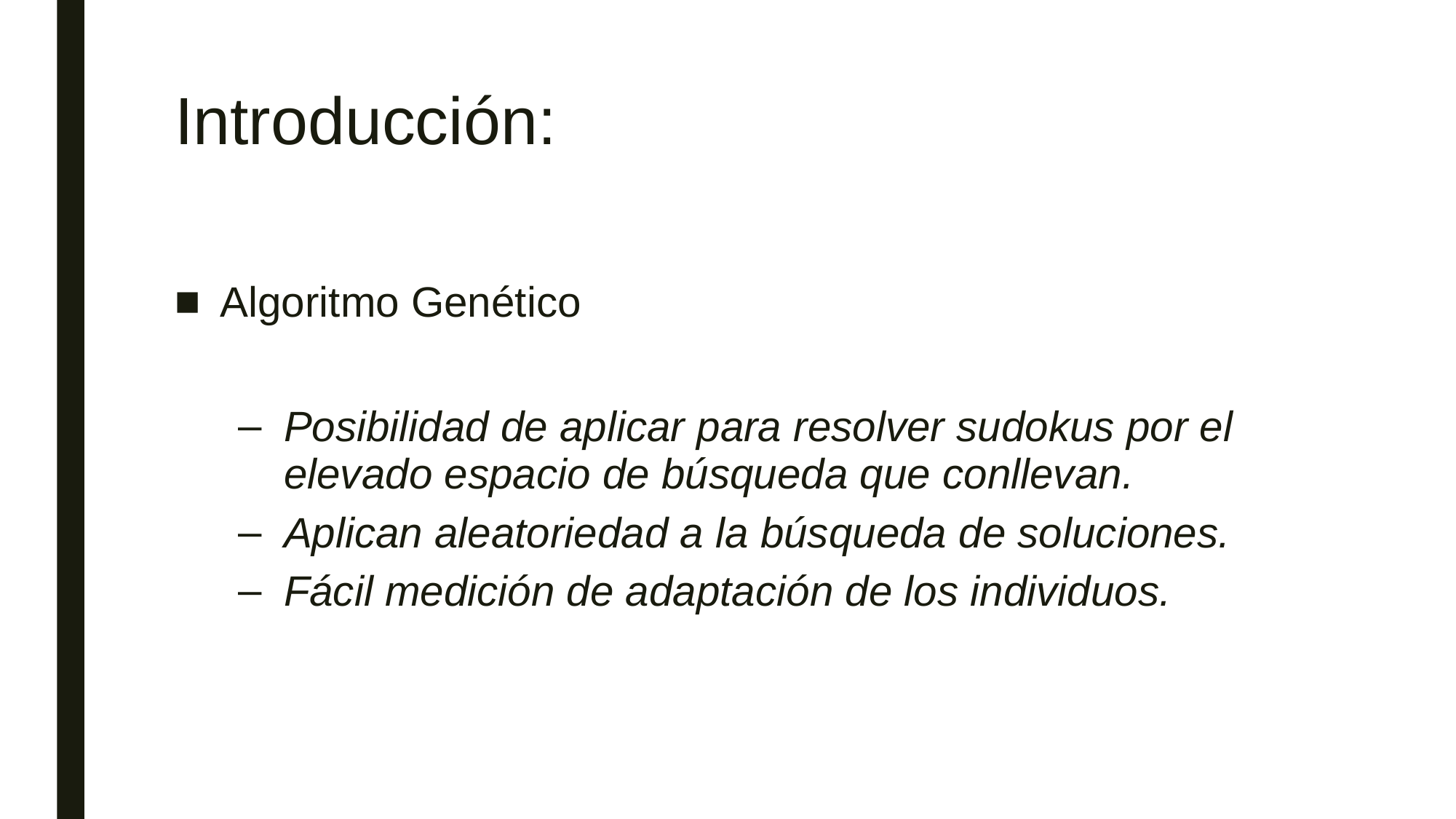

# Introducción:
Algoritmo Genético

Posibilidad de aplicar para resolver sudokus por el elevado espacio de búsqueda que conllevan.
Aplican aleatoriedad a la búsqueda de soluciones.
Fácil medición de adaptación de los individuos.